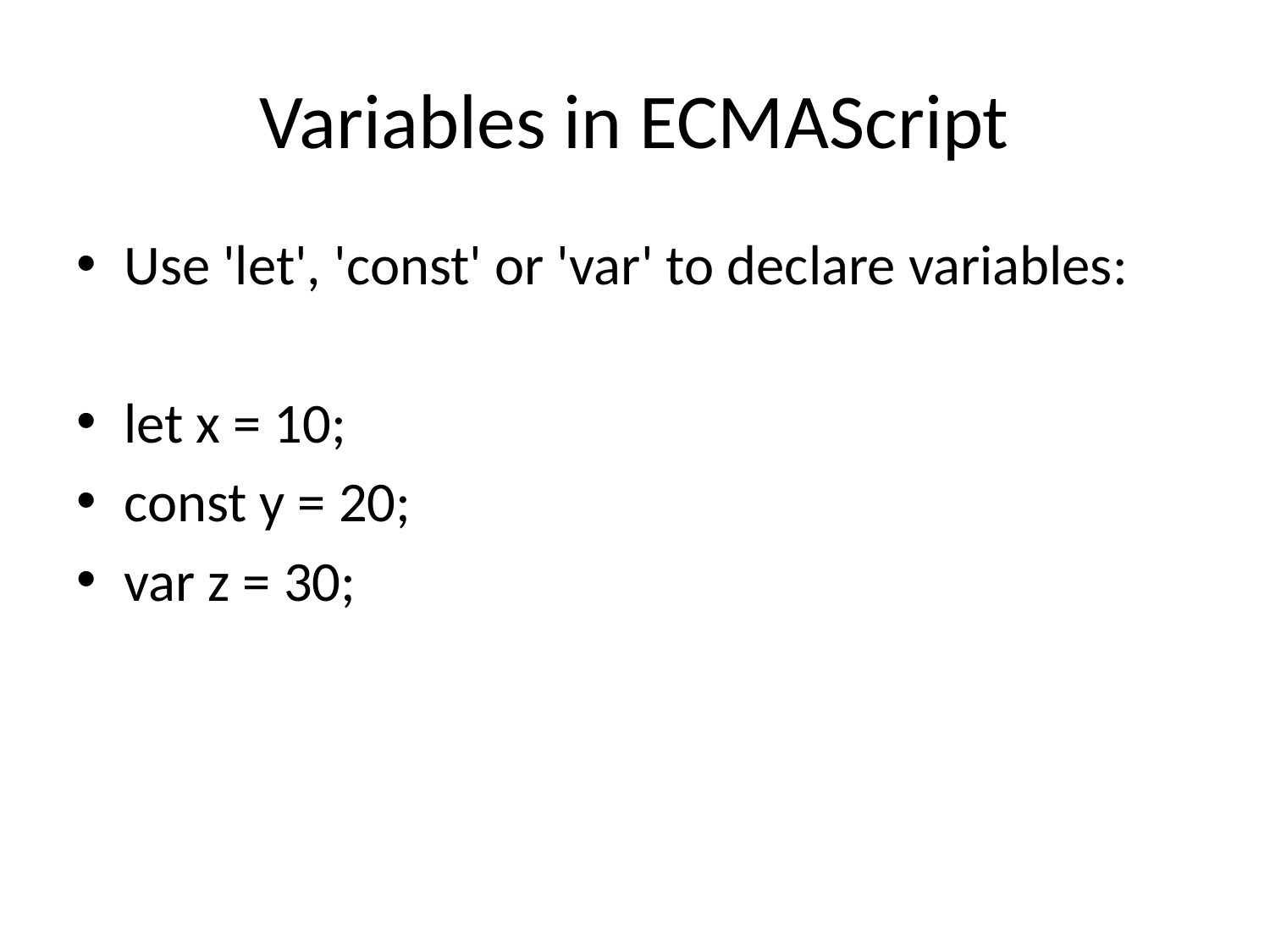

# Variables in ECMAScript
Use 'let', 'const' or 'var' to declare variables:

let x = 10;
const y = 20;
var z = 30;